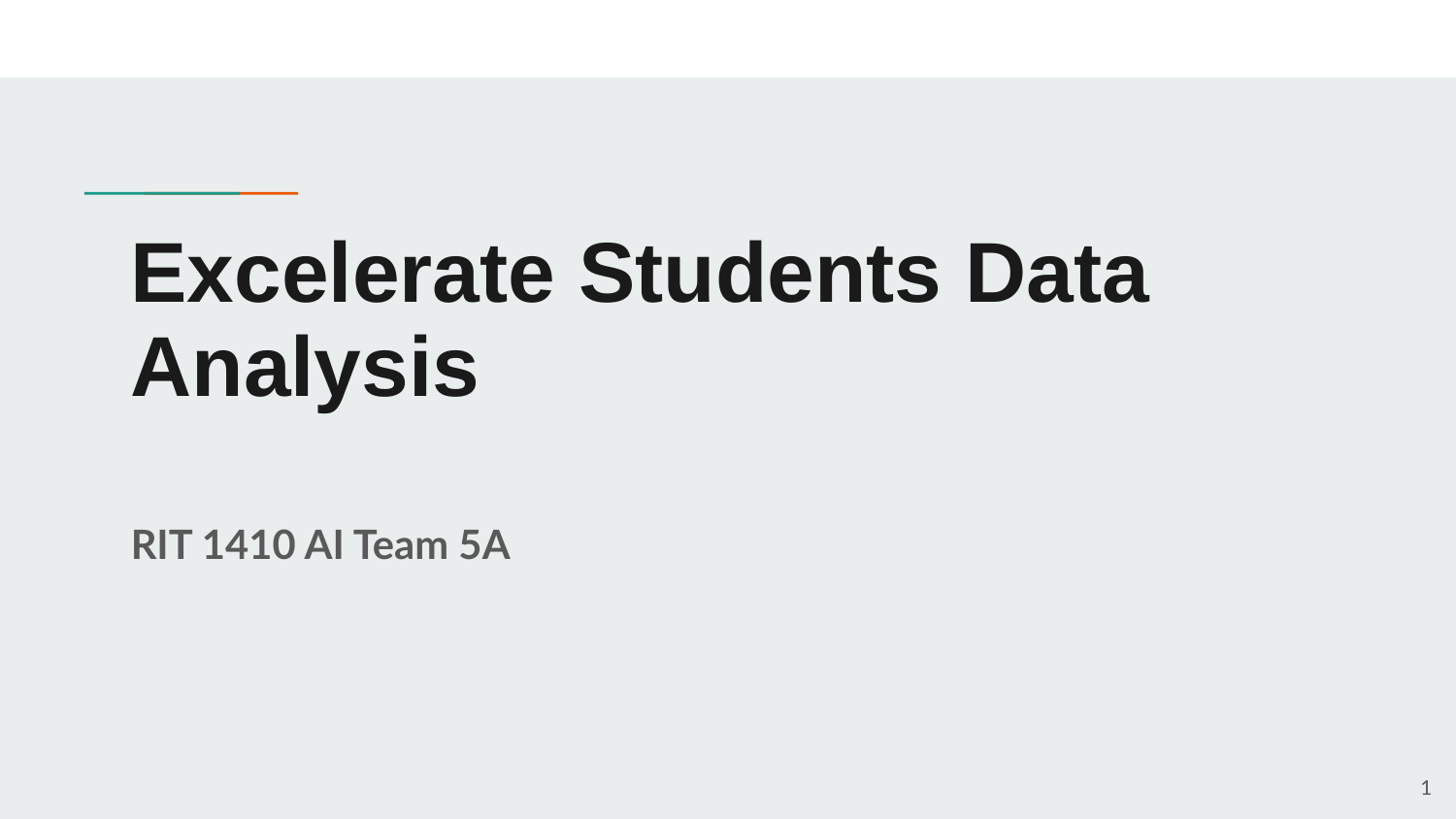

# Excelerate Students Data Analysis
RIT 1410 AI Team 5A
1